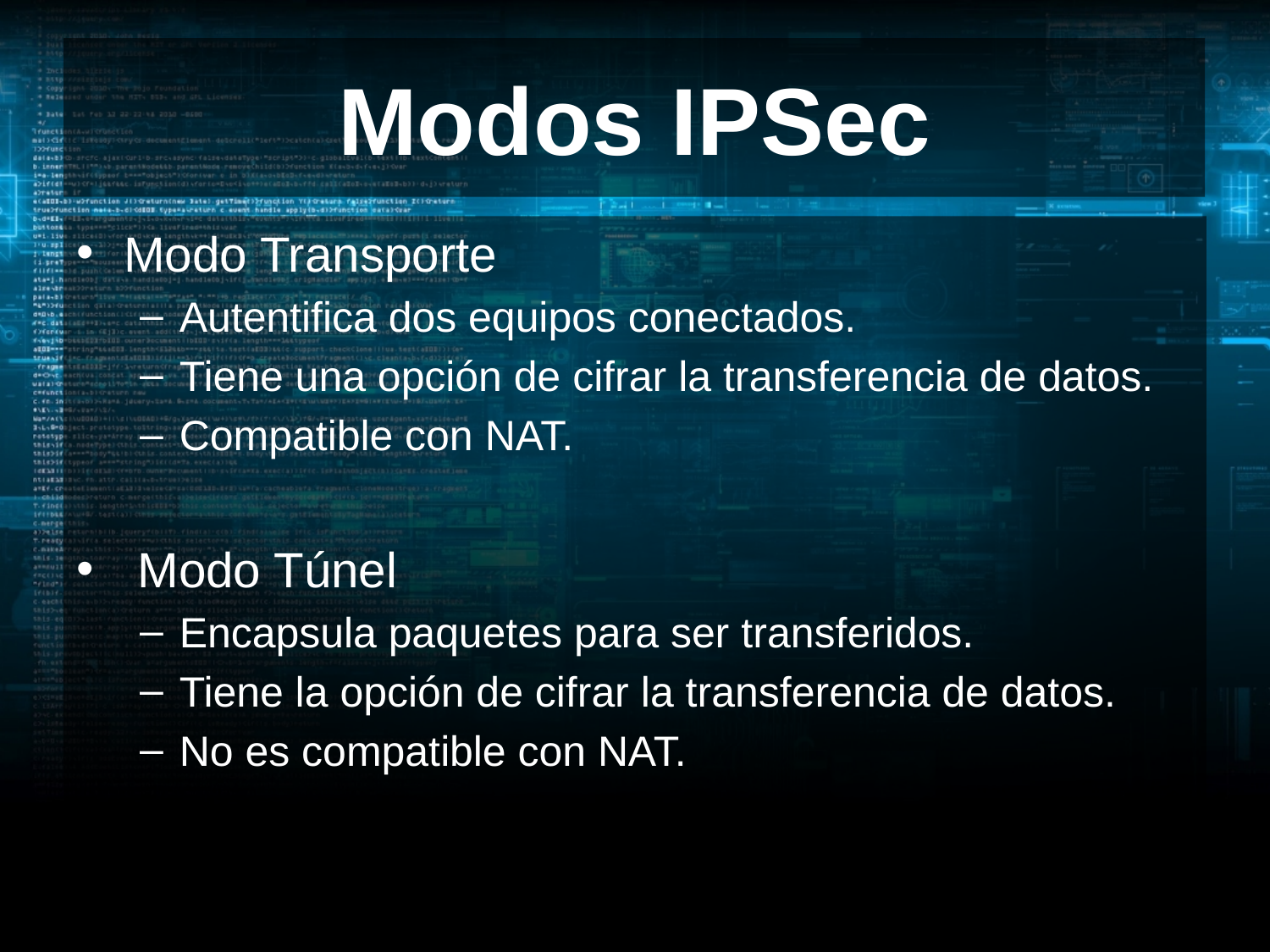

# Modos IPSec
Modo Transporte
Autentifica dos equipos conectados.
Tiene una opción de cifrar la transferencia de datos.
Compatible con NAT.

 Modo Túnel
Encapsula paquetes para ser transferidos.
Tiene la opción de cifrar la transferencia de datos.
No es compatible con NAT.